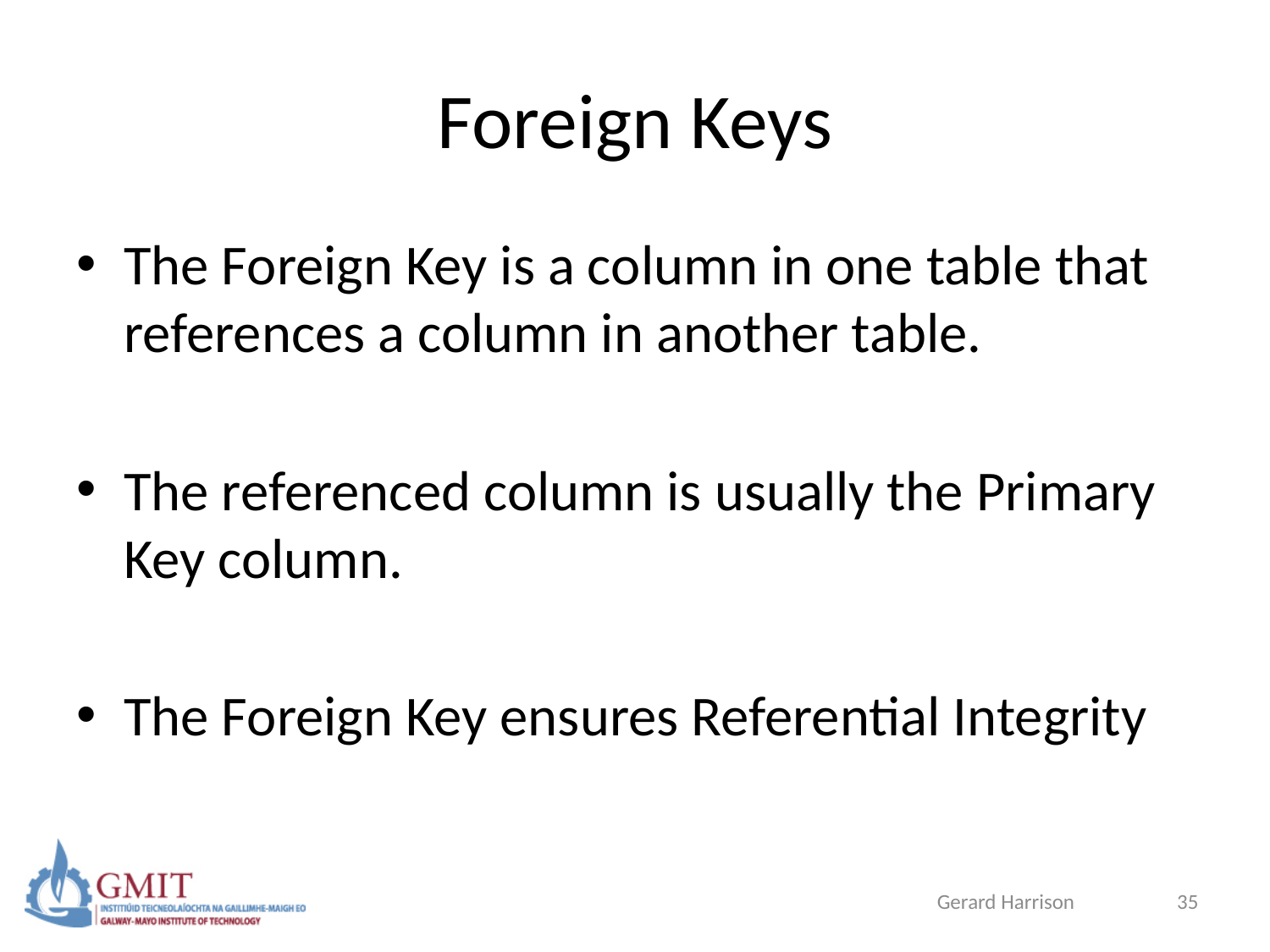

# Foreign Keys
The Foreign Key is a column in one table that references a column in another table.

The referenced column is usually the Primary Key column.

The Foreign Key ensures Referential Integrity

Gerard Harrison
35